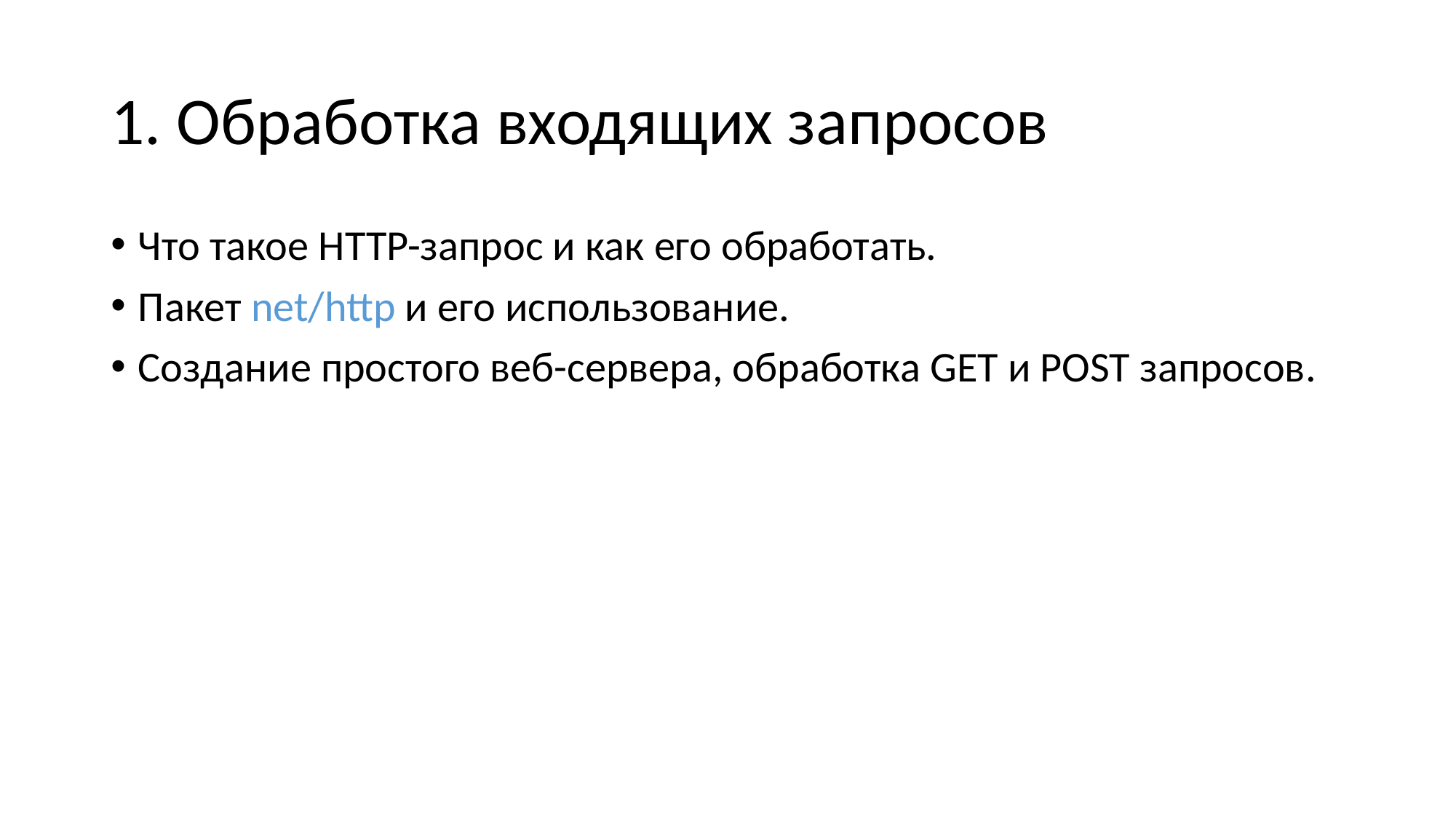

# 1. Обработка входящих запросов
Что такое HTTP-запрос и как его обработать.
Пакет net/http и его использование.
Создание простого веб-сервера, обработка GET и POST запросов.